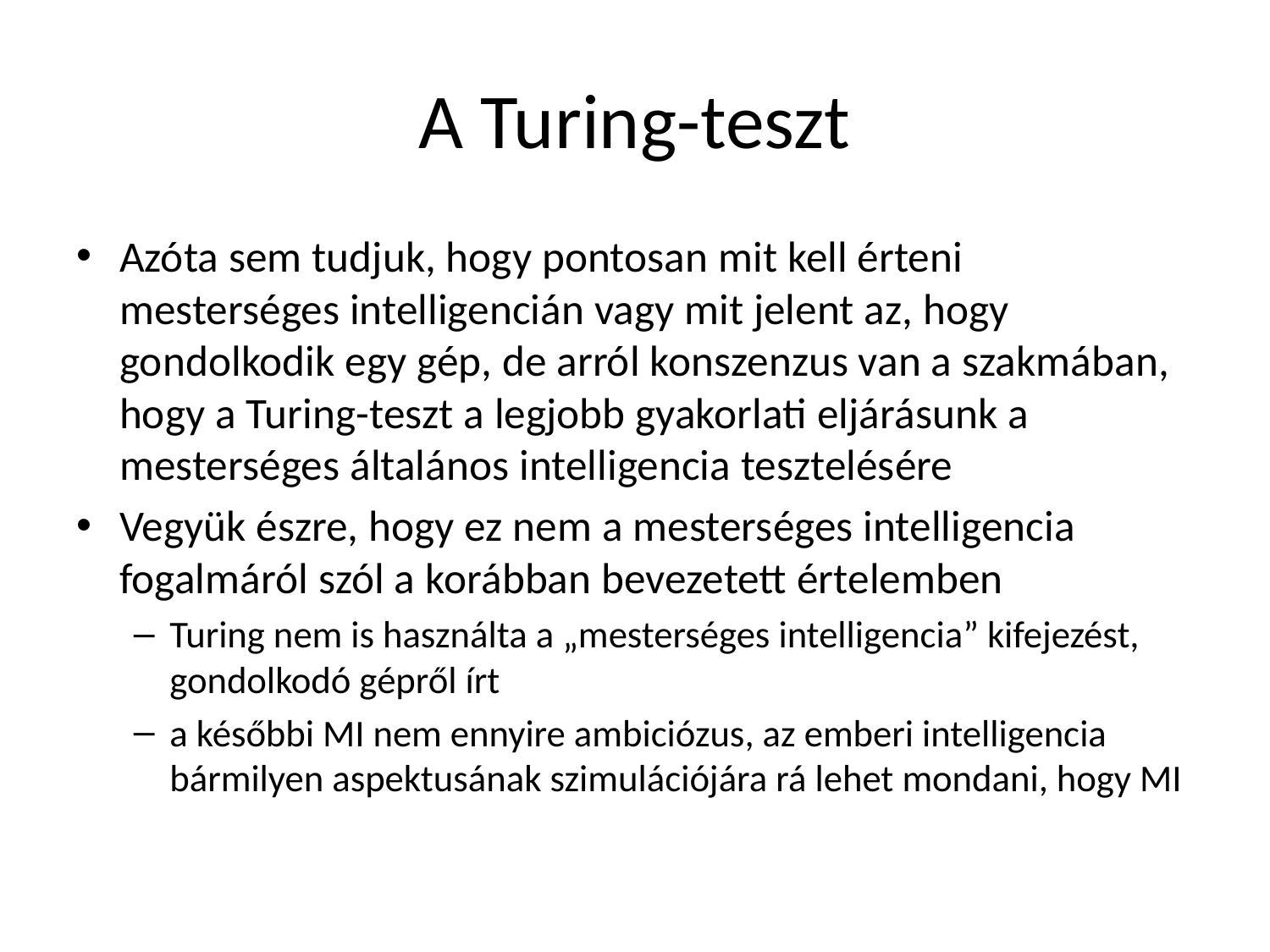

# A Turing-teszt
Azóta sem tudjuk, hogy pontosan mit kell érteni mesterséges intelligencián vagy mit jelent az, hogy gondolkodik egy gép, de arról konszenzus van a szakmában, hogy a Turing-teszt a legjobb gyakorlati eljárásunk a mesterséges általános intelligencia tesztelésére
Vegyük észre, hogy ez nem a mesterséges intelligencia fogalmáról szól a korábban bevezetett értelemben
Turing nem is használta a „mesterséges intelligencia” kifejezést, gondolkodó gépről írt
a későbbi MI nem ennyire ambiciózus, az emberi intelligencia bármilyen aspektusának szimulációjára rá lehet mondani, hogy MI